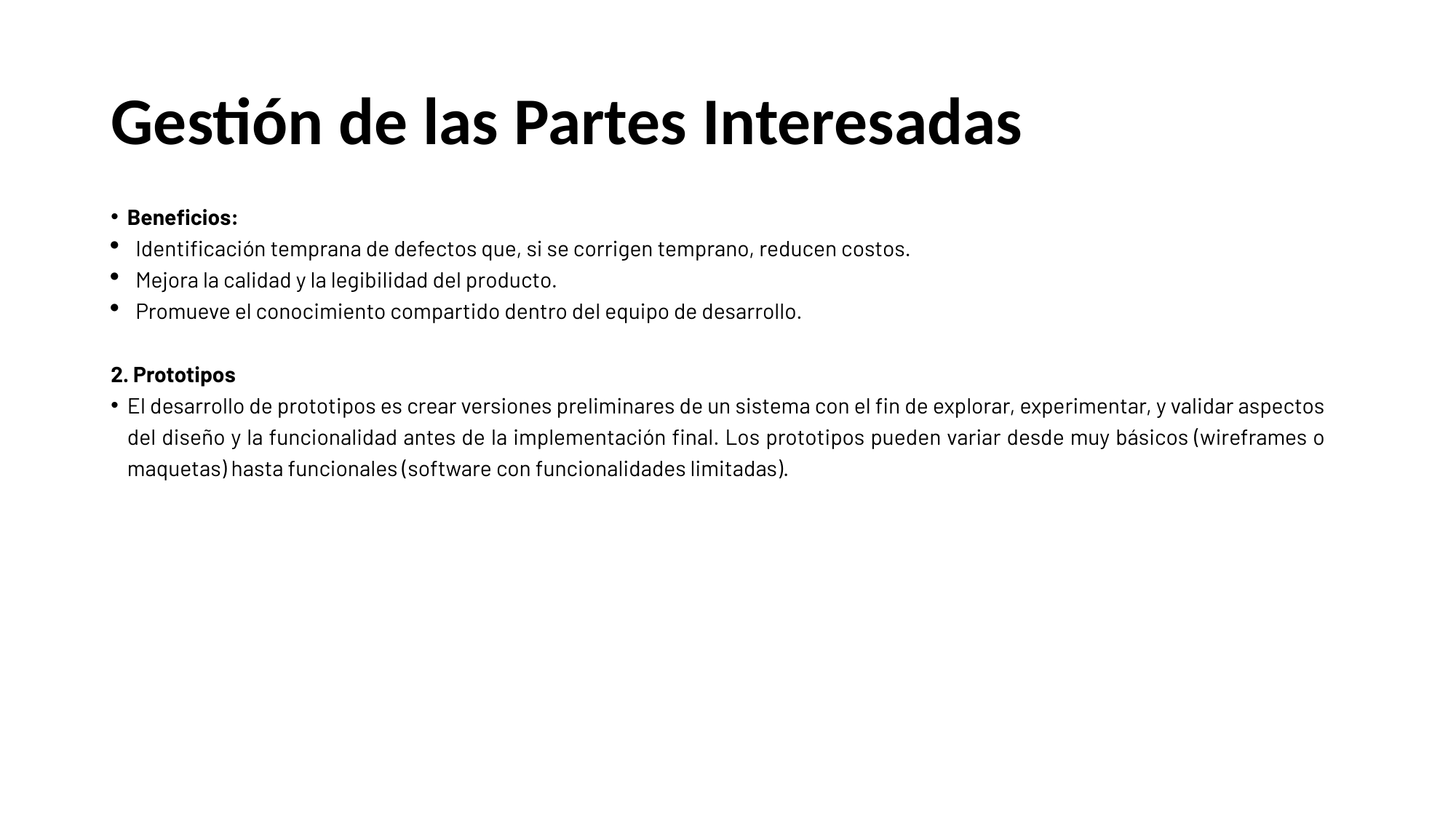

# Gestión de las Partes Interesadas
Beneficios:
Identificación temprana de defectos que, si se corrigen temprano, reducen costos.
Mejora la calidad y la legibilidad del producto.
Promueve el conocimiento compartido dentro del equipo de desarrollo.

2. Prototipos
El desarrollo de prototipos es crear versiones preliminares de un sistema con el fin de explorar, experimentar, y validar aspectos del diseño y la funcionalidad antes de la implementación final. Los prototipos pueden variar desde muy básicos (wireframes o maquetas) hasta funcionales (software con funcionalidades limitadas).